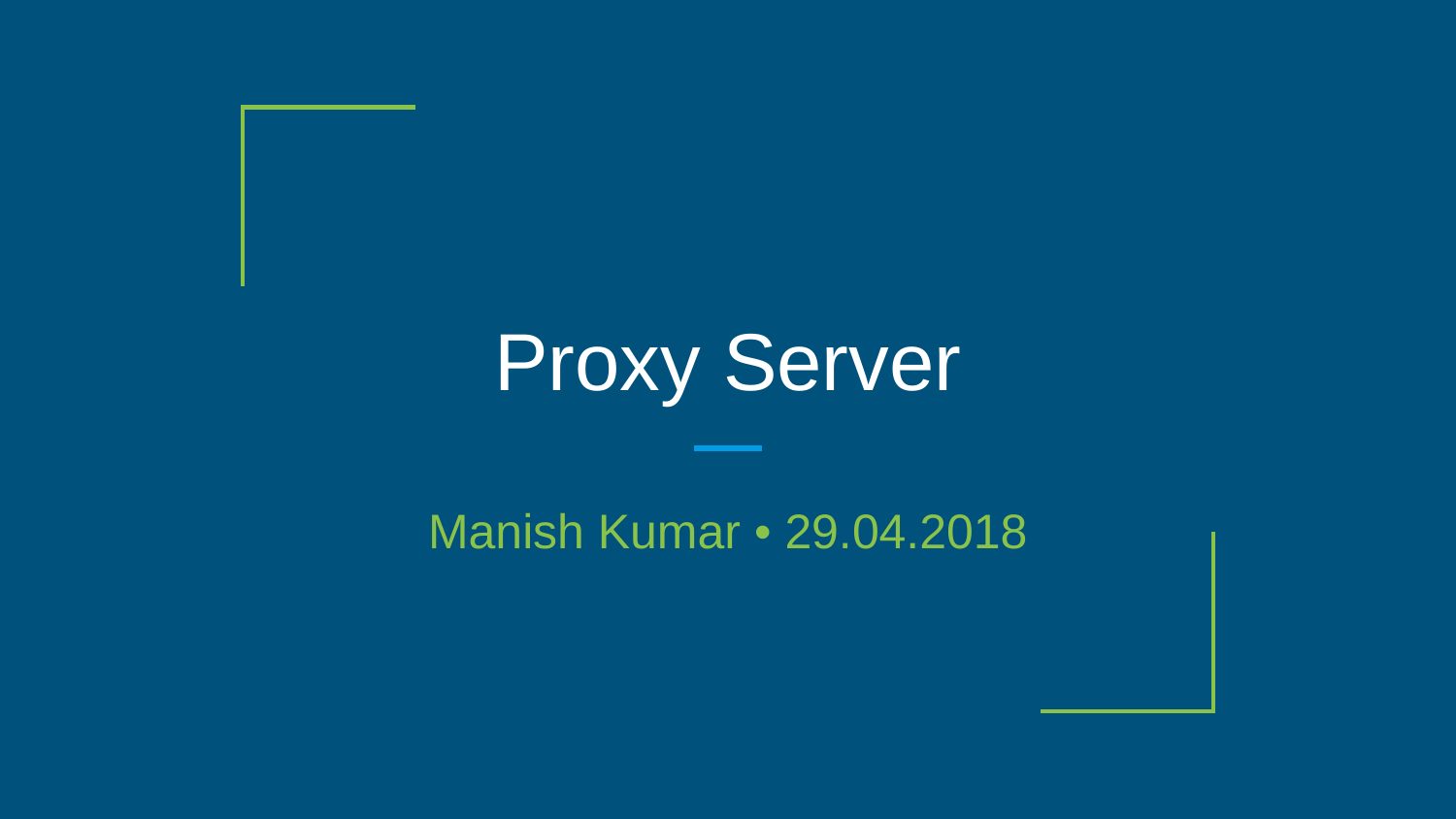

# Proxy Server
Manish Kumar • 29.04.2018